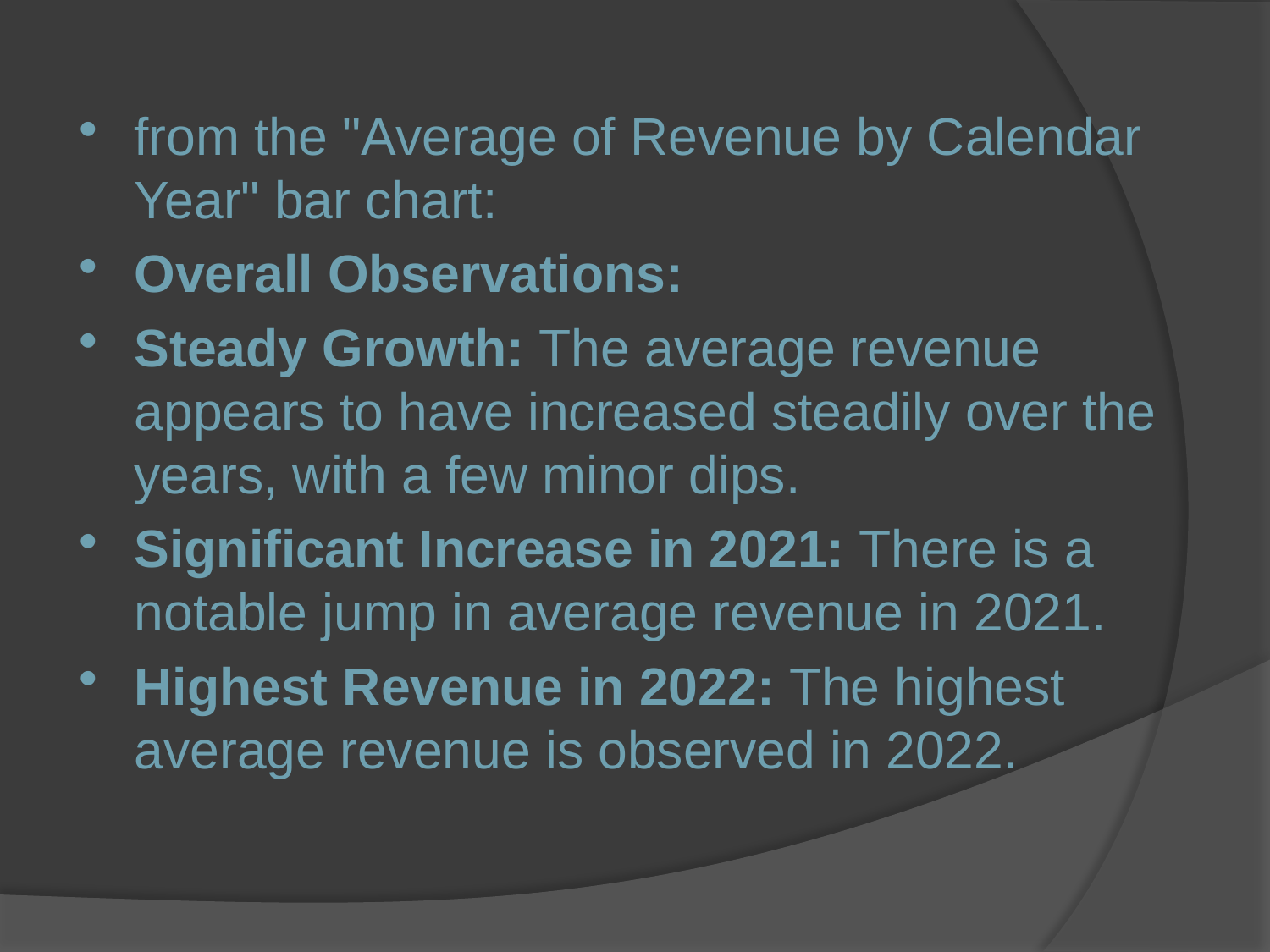

from the "Average of Revenue by Calendar Year" bar chart:
Overall Observations:
Steady Growth: The average revenue appears to have increased steadily over the years, with a few minor dips.
Significant Increase in 2021: There is a notable jump in average revenue in 2021.
Highest Revenue in 2022: The highest average revenue is observed in 2022.